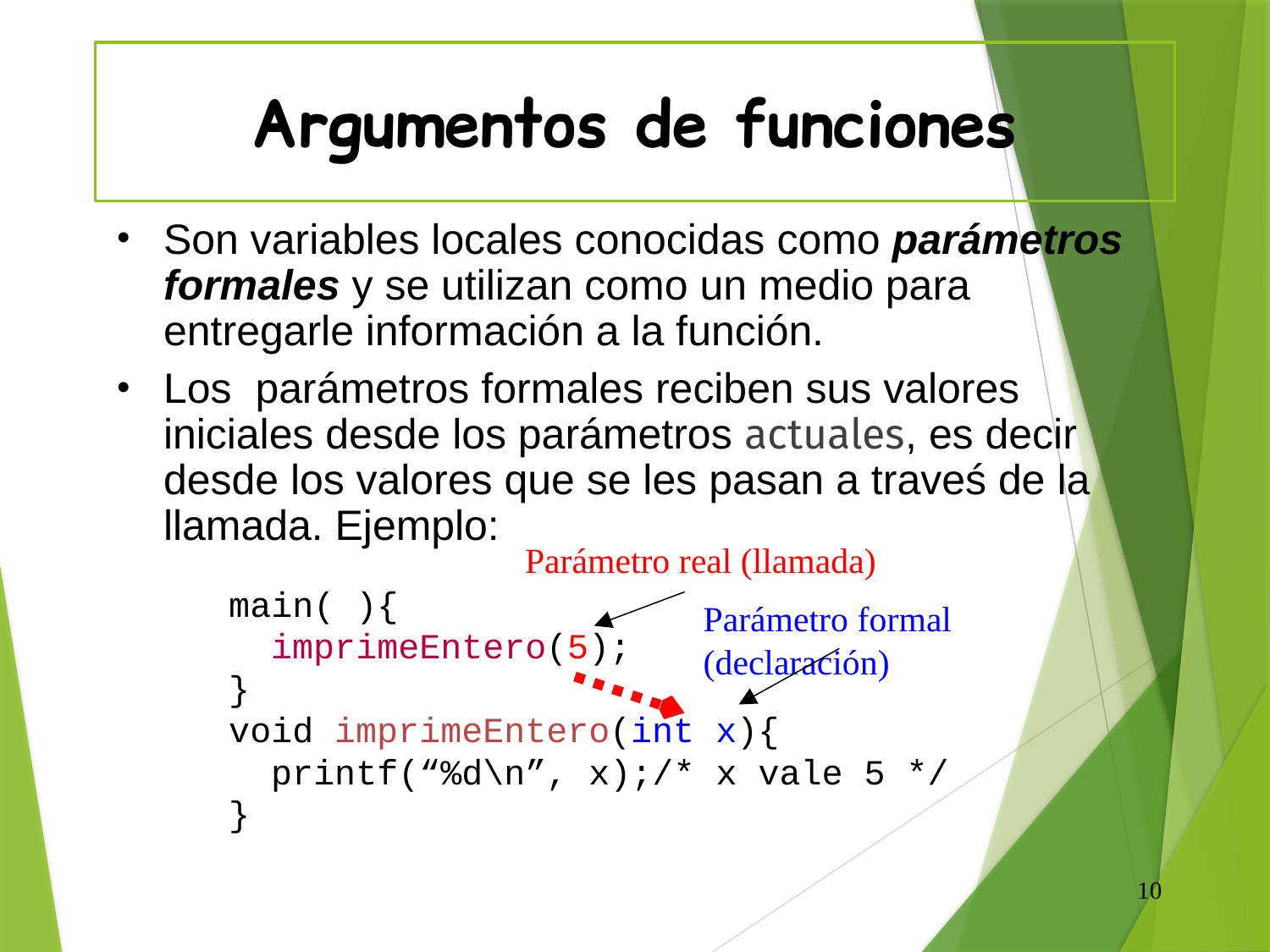

# Argumentos de funciones
Son variables locales conocidas como parámetros formales y se utilizan como un medio para entregarle información a la función.
Los  parámetros formales reciben sus valores iniciales desde los parámetros actuales, es decir desde los valores que se les pasan a traveś de la llamada. Ejemplo:
Parámetro real (llamada)
main( ){
  imprimeEntero(5);
}
void imprimeEntero(int x){
  printf(“%d\n”, x);/* x vale 5 */
}
Parámetro formal (declaración)
10